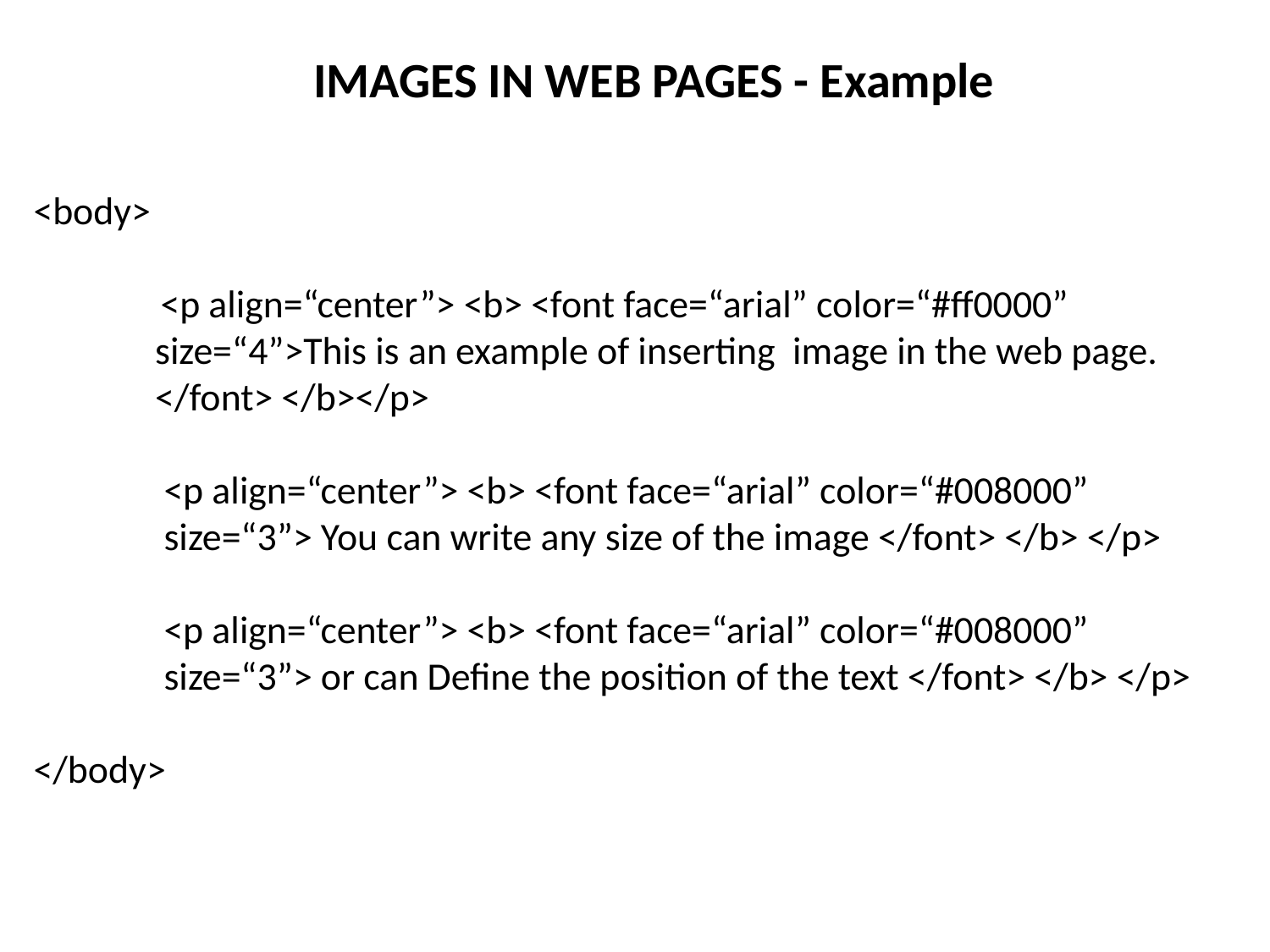

IMAGES IN WEB PAGES - Example
<body>

	<p align=“center”> <b> <font face=“arial” color=“#ff0000”
              size=“4”>This is an example of inserting  image in the web page.
              </font> </b></p>

               <p align=“center”> <b> <font face=“arial” color=“#008000”
               size=“3”> You can write any size of the image </font> </b> </p>

               <p align=“center”> <b> <font face=“arial” color=“#008000”
               size=“3”> or can Define the position of the text </font> </b> </p>

</body>